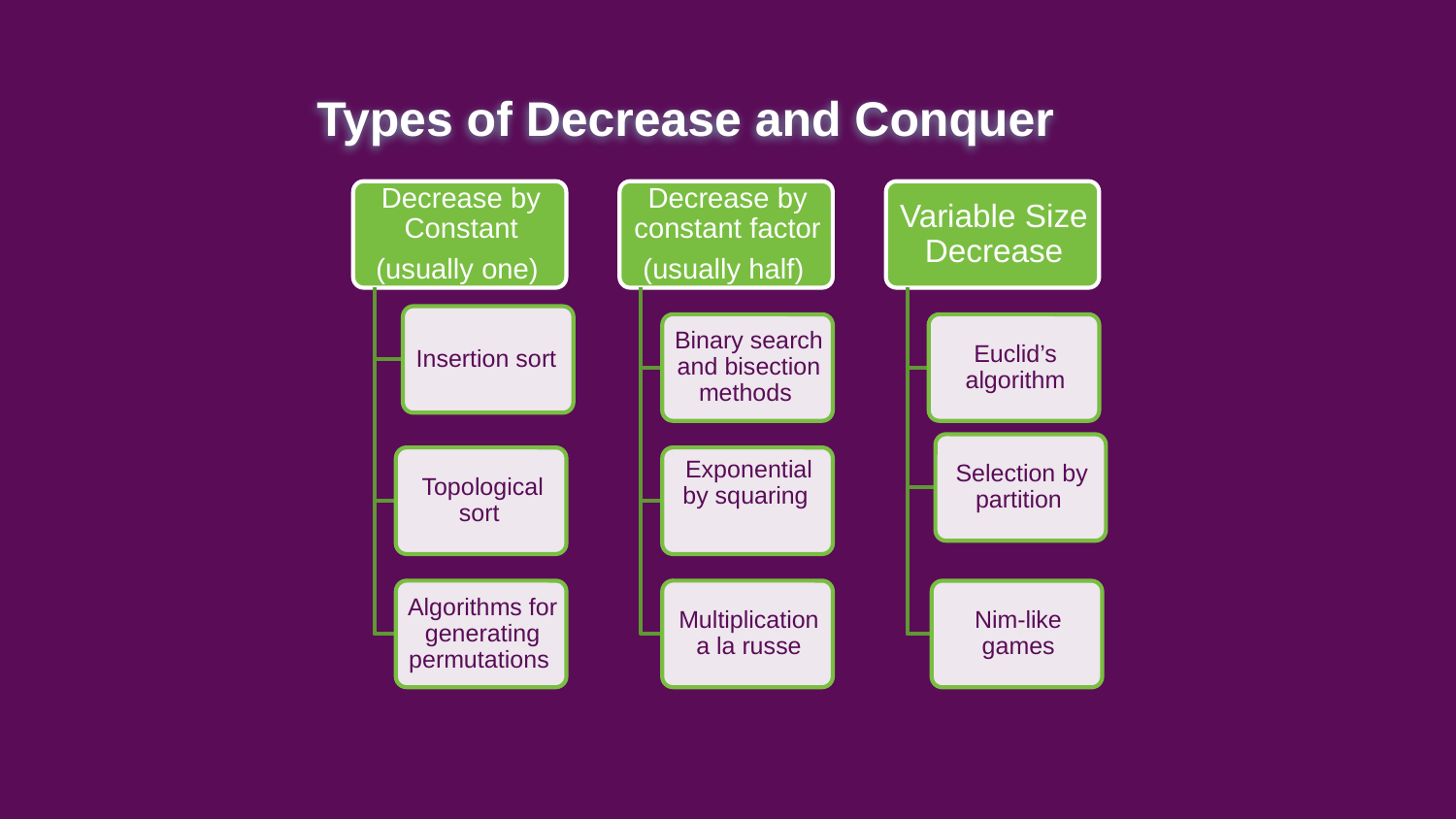

# Types of Decrease and Conquer
Decrease by Constant
(usually one)
Insertion sort
Topological sort
Algorithms for generating permutations
Decrease by constant factor
(usually half)
Binary search and bisection methods
Exponential by squaring

Multiplication a la russe
Variable Size Decrease
Euclid’s algorithm
Nim-like games
Selection by partition